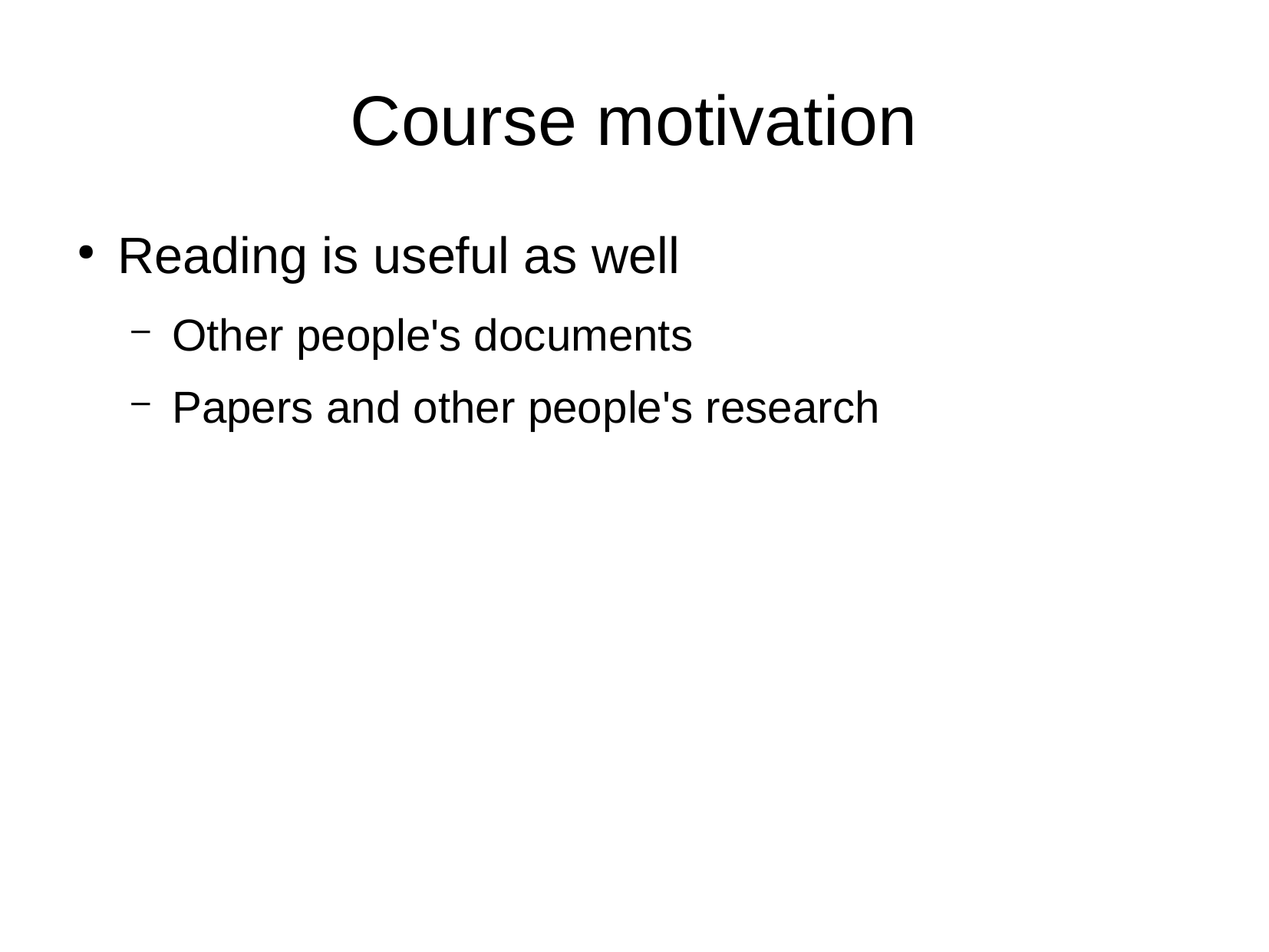

Course motivation
Reading is useful as well
Other people's documents
Papers and other people's research